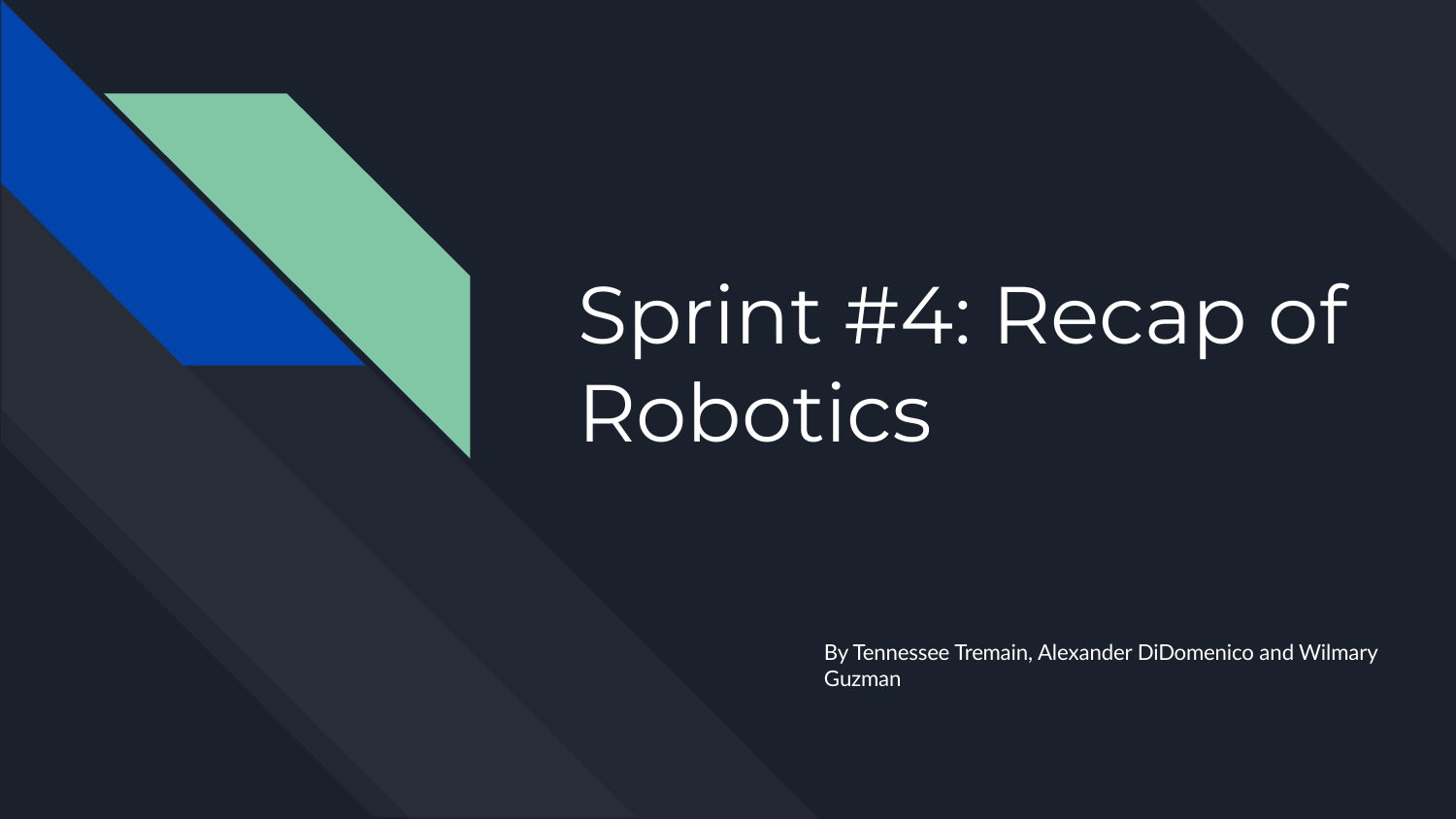

# Sprint #4: Recap of Robotics
By Tennessee Tremain, Alexander DiDomenico and Wilmary Guzman